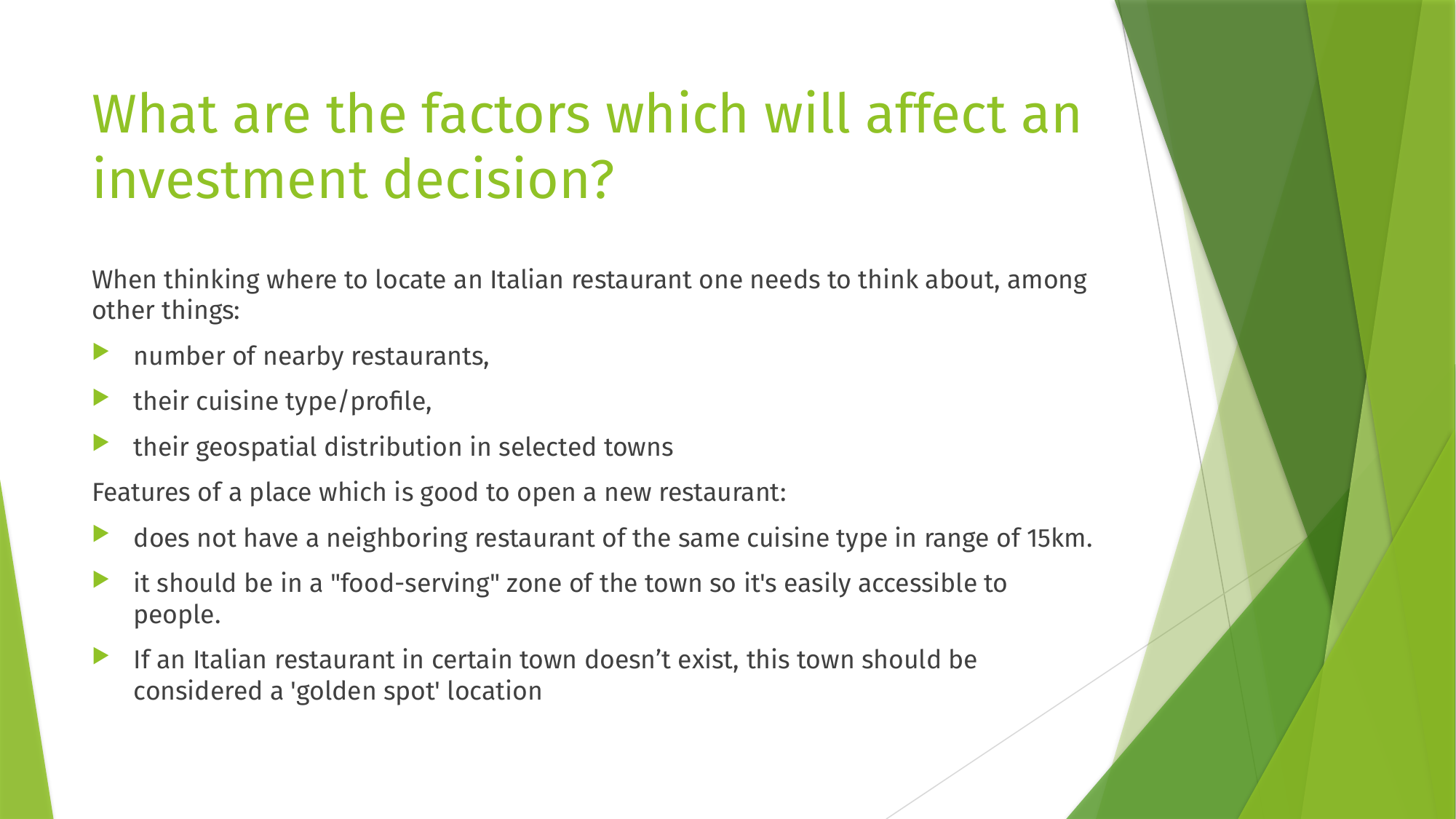

# What are the factors which will affect an investment decision?
When thinking where to locate an Italian restaurant one needs to think about, among other things:
number of nearby restaurants,
their cuisine type/profile,
their geospatial distribution in selected towns
Features of a place which is good to open a new restaurant:
does not have a neighboring restaurant of the same cuisine type in range of 15km.
it should be in a "food-serving" zone of the town so it's easily accessible to people.
If an Italian restaurant in certain town doesn’t exist, this town should be considered a 'golden spot' location